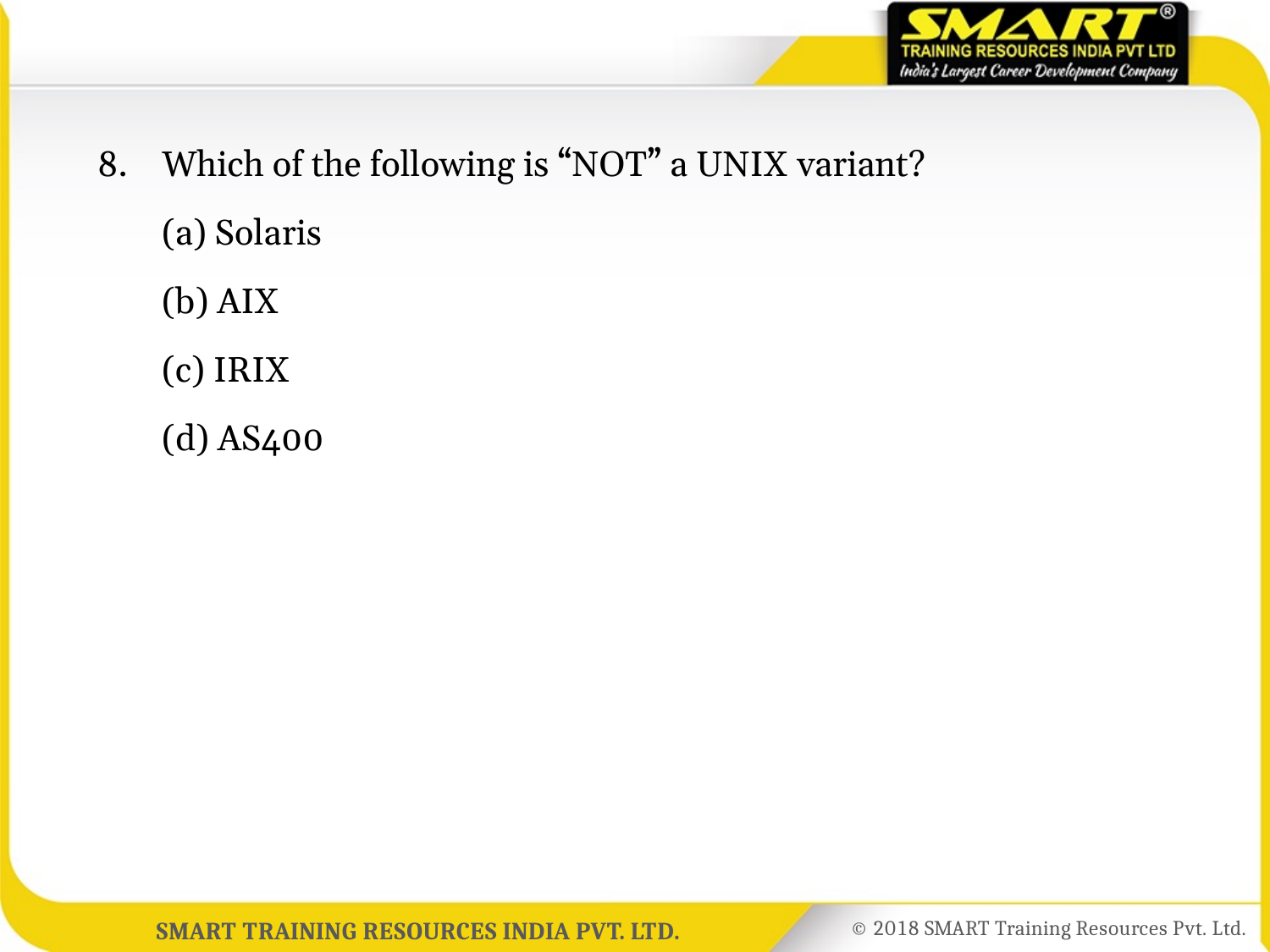

8.	Which of the following is “NOT” a UNIX variant?
	(a) Solaris
	(b) AIX
	(c) IRIX
	(d) AS400